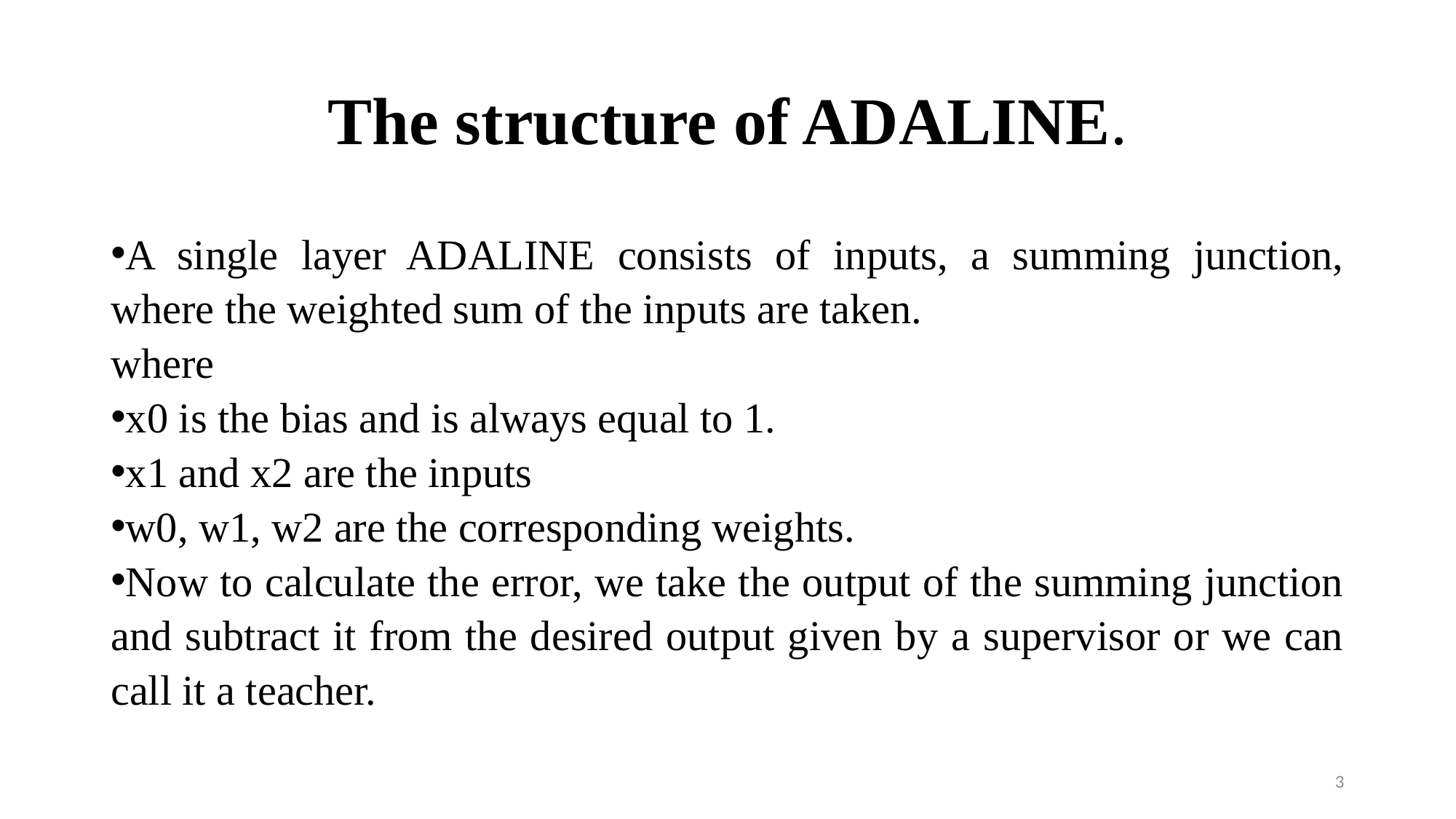

# The structure of ADALINE.
A single layer ADALINE consists of inputs, a summing junction, where the weighted sum of the inputs are taken.
where
x0 is the bias and is always equal to 1.
x1 and x2 are the inputs
w0, w1, w2 are the corresponding weights.
Now to calculate the error, we take the output of the summing junction and subtract it from the desired output given by a supervisor or we can call it a teacher.

3